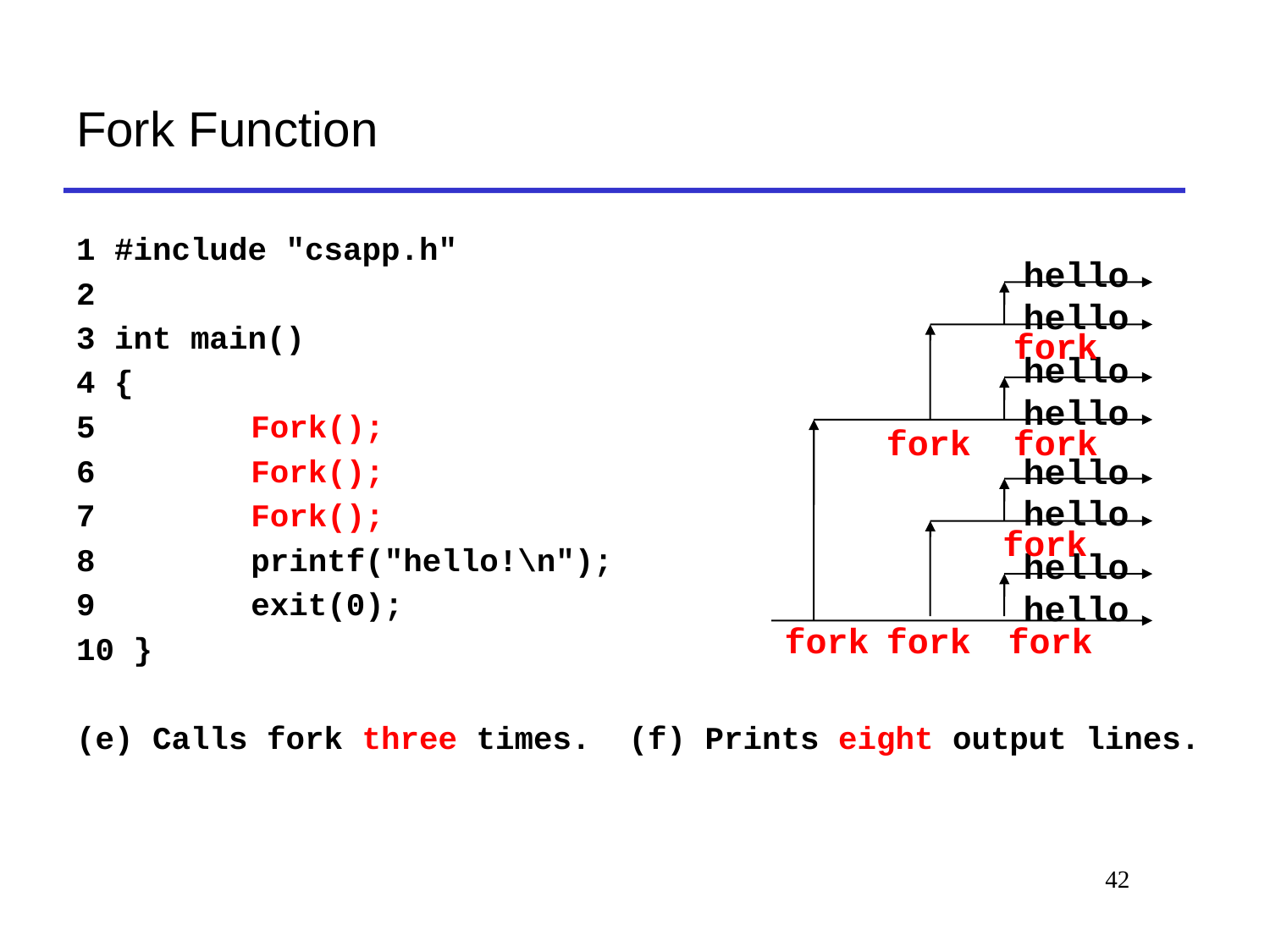

# Fork Function
1 #include "csapp.h"
2
3 int main()
4 {
5 		Fork();
6 		Fork();
7 		Fork();
8 		printf("hello!\n");
9 		exit(0);
10 }

(e) Calls fork three times.  (f) Prints eight output lines.
hello

hello
fork

hello

hello
fork
fork

hello

hello
fork

hello

hello
fork
fork
fork

42